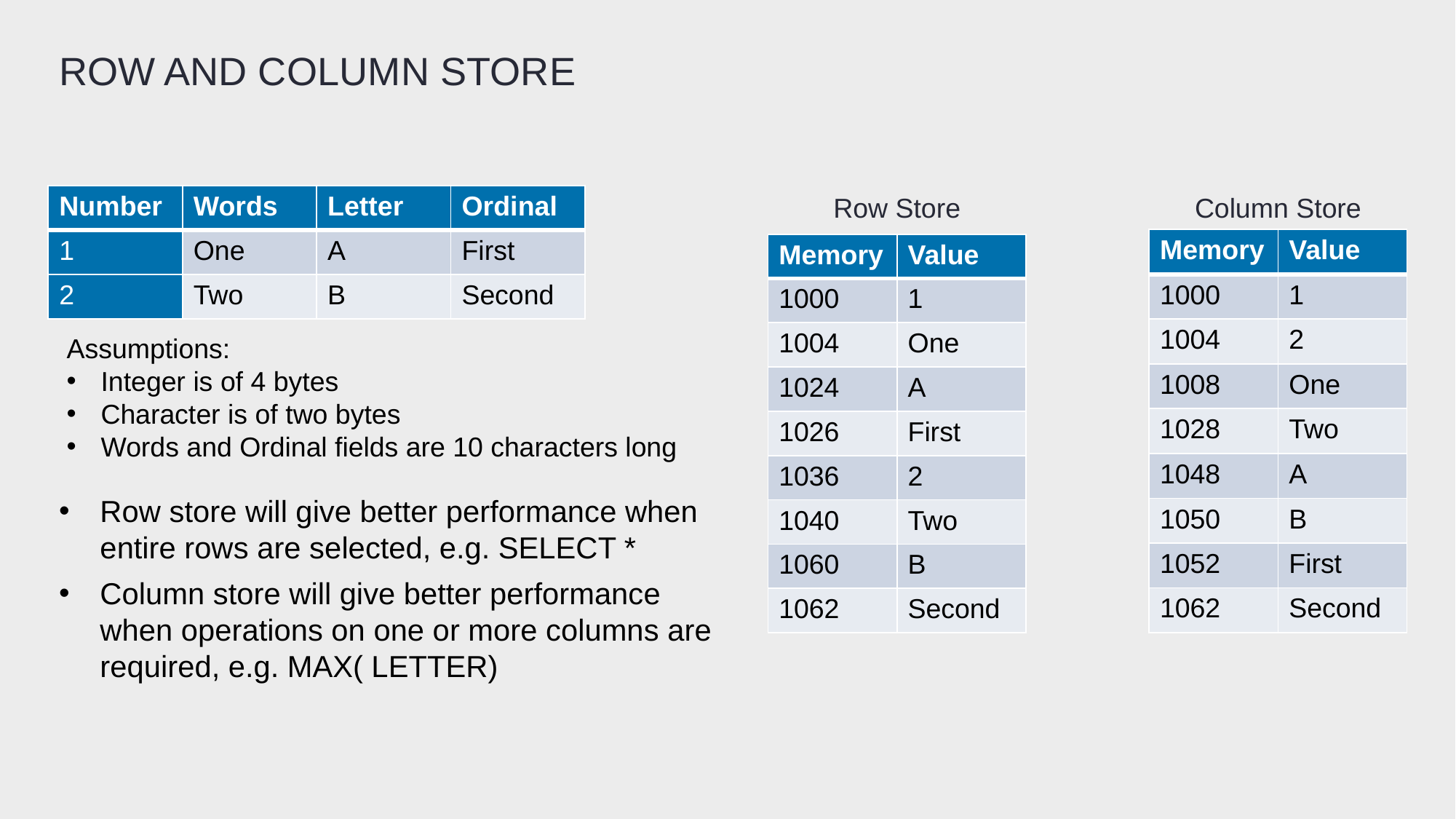

Row And Column Store
Row Store
Column Store
| Number | Words | Letter | Ordinal |
| --- | --- | --- | --- |
| 1 | One | A | First |
| 2 | Two | B | Second |
| Memory | Value |
| --- | --- |
| 1000 | 1 |
| 1004 | 2 |
| 1008 | One |
| 1028 | Two |
| 1048 | A |
| 1050 | B |
| 1052 | First |
| 1062 | Second |
| Memory | Value |
| --- | --- |
| 1000 | 1 |
| 1004 | One |
| 1024 | A |
| 1026 | First |
| 1036 | 2 |
| 1040 | Two |
| 1060 | B |
| 1062 | Second |
Assumptions:
Integer is of 4 bytes
Character is of two bytes
Words and Ordinal fields are 10 characters long
Row store will give better performance when entire rows are selected, e.g. SELECT *
Column store will give better performance when operations on one or more columns are required, e.g. MAX( LETTER)